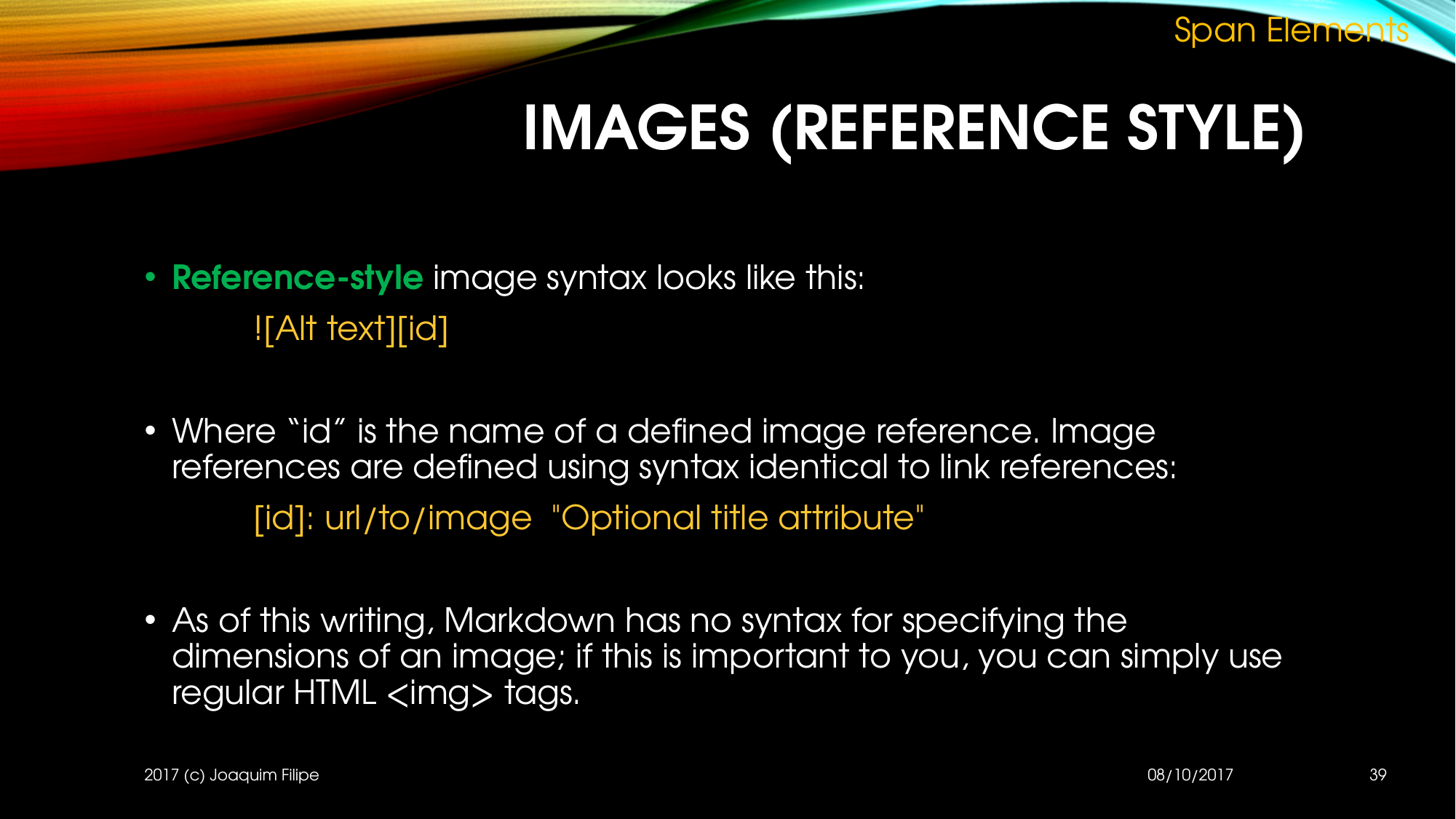

Span Elements
# images (reference style)
Reference-style image syntax looks like this:
	![Alt text][id]

Where “id” is the name of a defined image reference. Image references are defined using syntax identical to link references:
	[id]: url/to/image  "Optional title attribute"

As of this writing, Markdown has no syntax for specifying the dimensions of an image; if this is important to you, you can simply use regular HTML <img> tags.
2017 (c) Joaquim Filipe
08/10/2017
39